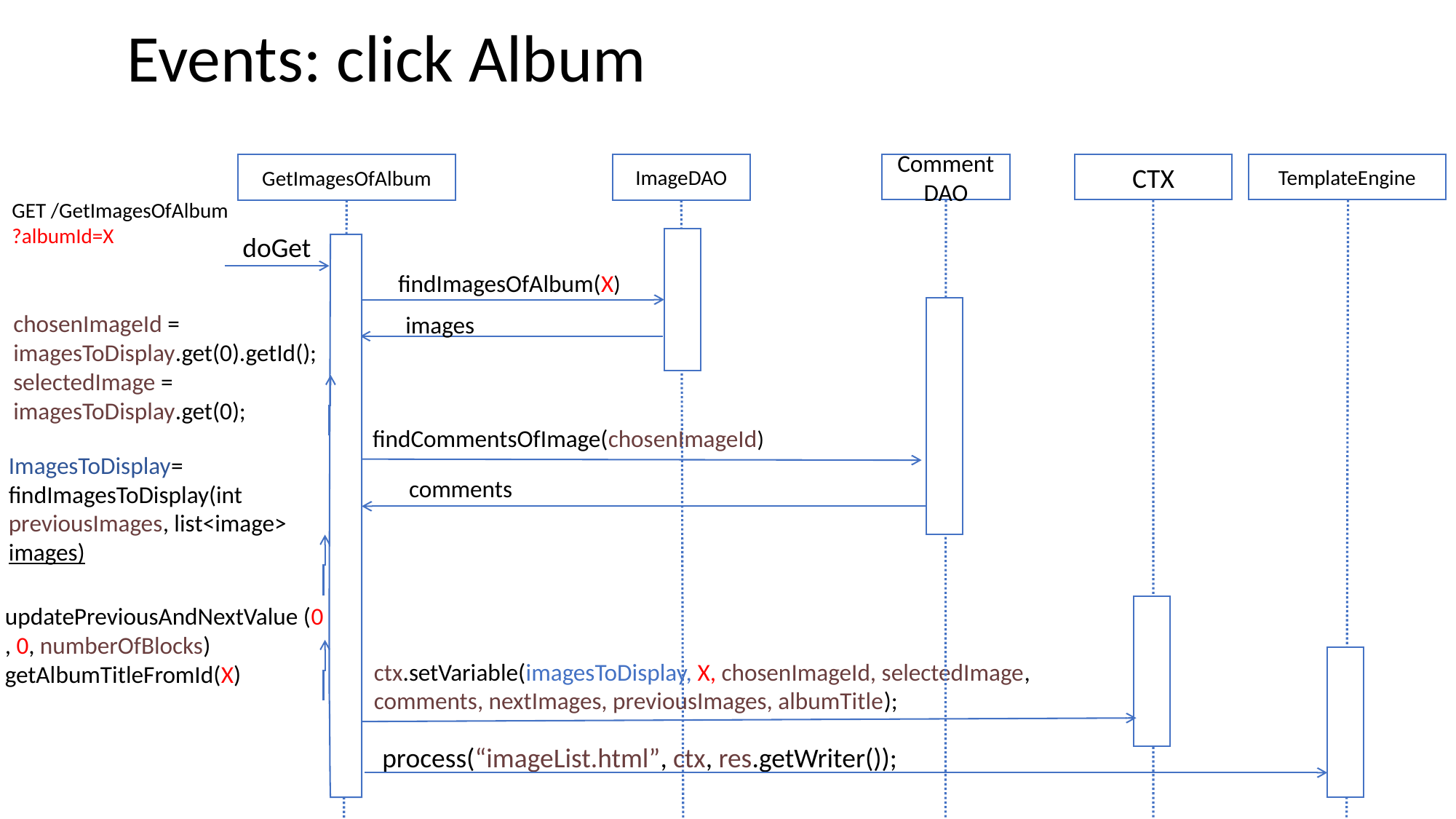

# Events: click Album
ImageDAO
CommentDAO
CTX
TemplateEngine
GetImagesOfAlbum
GET /GetImagesOfAlbum
?albumId=X
doGet

findImagesOfAlbum(X)

chosenImageId = imagesToDisplay.get(0).getId();
selectedImage = imagesToDisplay.get(0);
images
findCommentsOfImage(chosenImageId)
ImagesToDisplay=
findImagesToDisplay(int previousImages, list<image> images)
comments
updatePreviousAndNextValue (0 , 0, numberOfBlocks) getAlbumTitleFromId(X)

ctx.setVariable(imagesToDisplay, X, chosenImageId, selectedImage, comments, nextImages, previousImages, albumTitle);
process(“imageList.html”, ctx, res.getWriter());